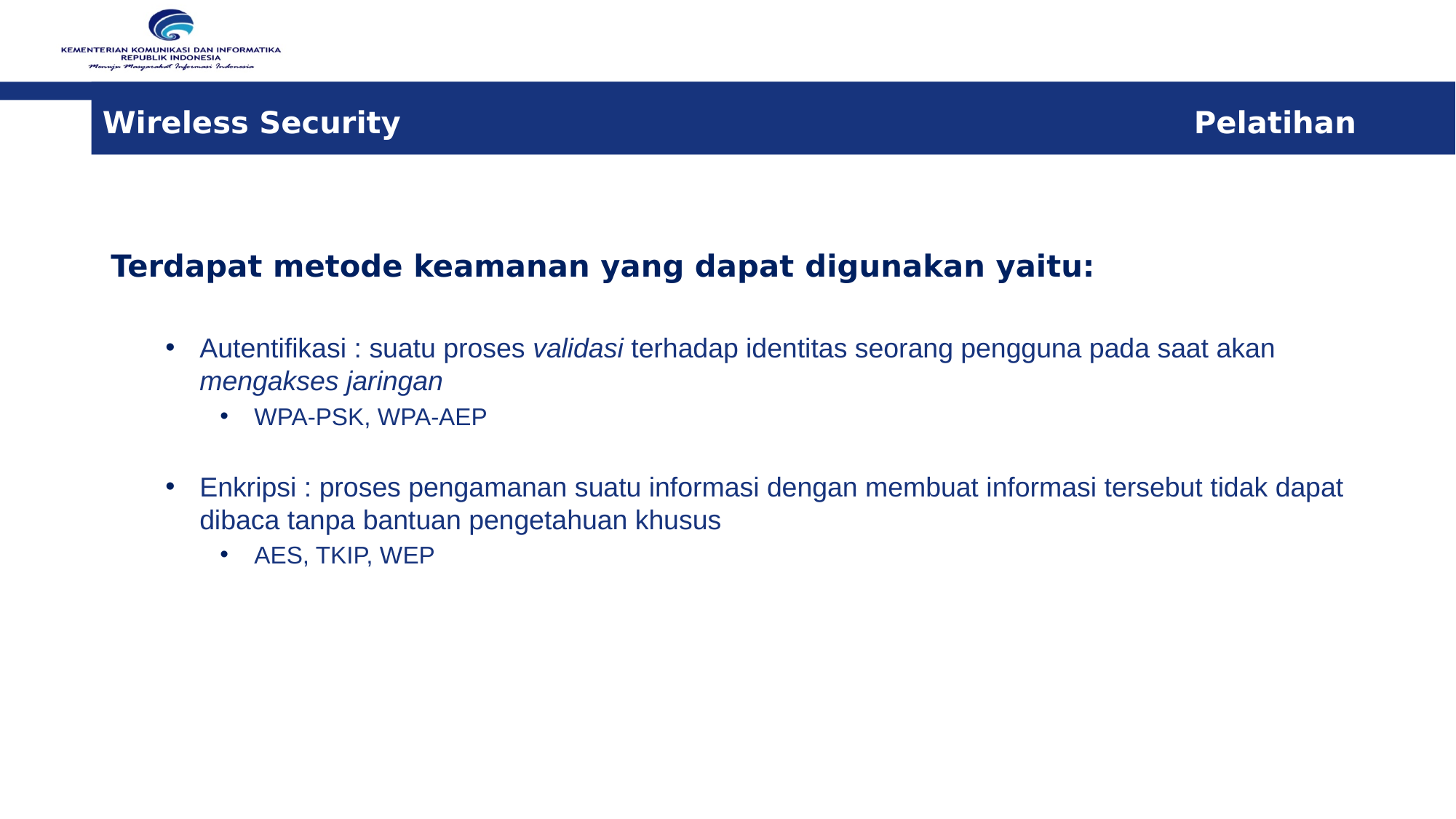

Wireless Security 								Pelatihan
Terdapat metode keamanan yang dapat digunakan yaitu:

Autentifikasi : suatu proses validasi terhadap identitas seorang pengguna pada saat akan mengakses jaringan
WPA-PSK, WPA-AEP

Enkripsi : proses pengamanan suatu informasi dengan membuat informasi tersebut tidak dapat dibaca tanpa bantuan pengetahuan khusus
AES, TKIP, WEP